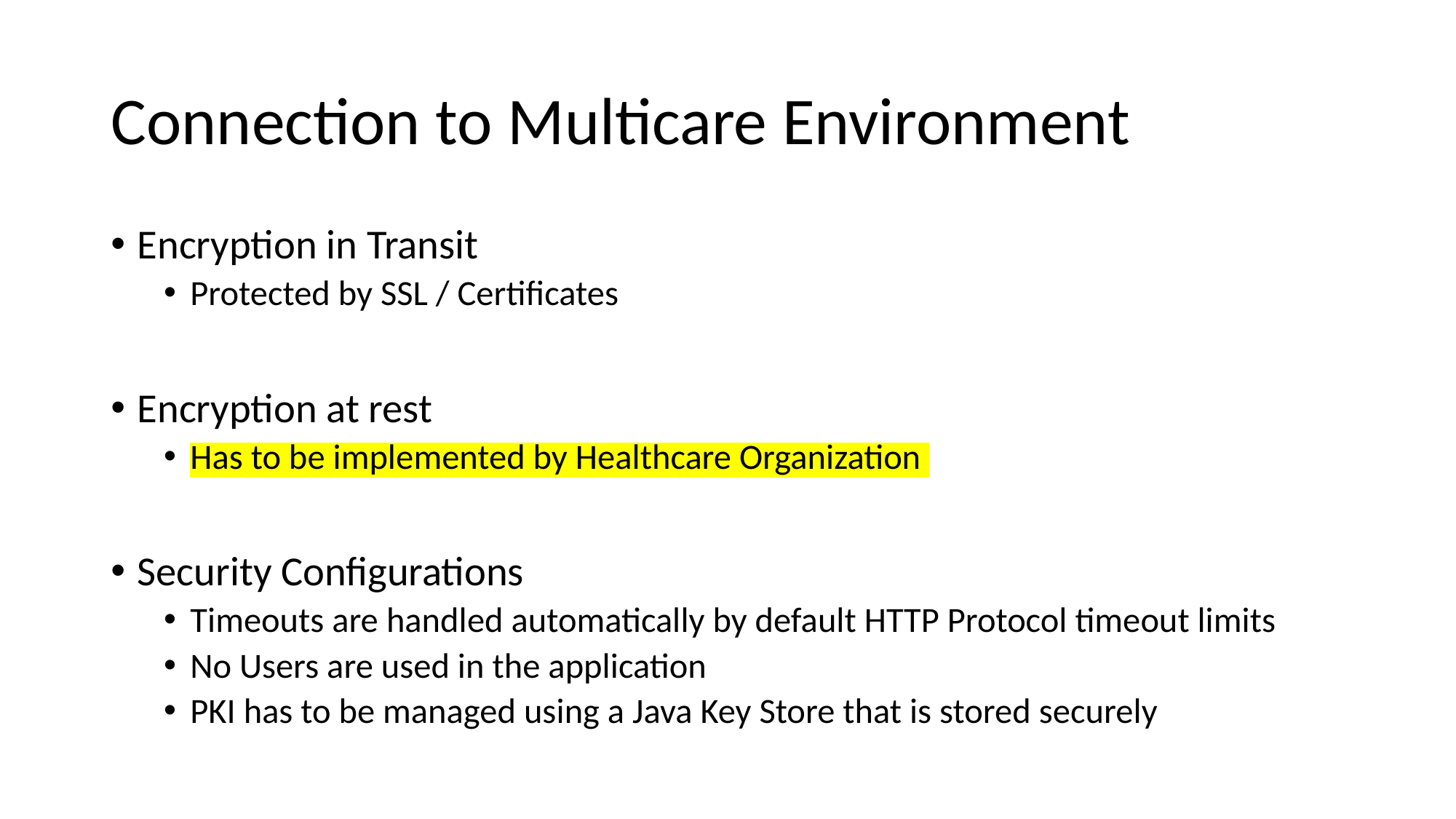

# Connection to Multicare Environment
Encryption in Transit
Protected by SSL / Certificates

Encryption at rest
Has to be implemented by Healthcare Organization

Security Configurations
Timeouts are handled automatically by default HTTP Protocol timeout limits
No Users are used in the application
PKI has to be managed using a Java Key Store that is stored securely